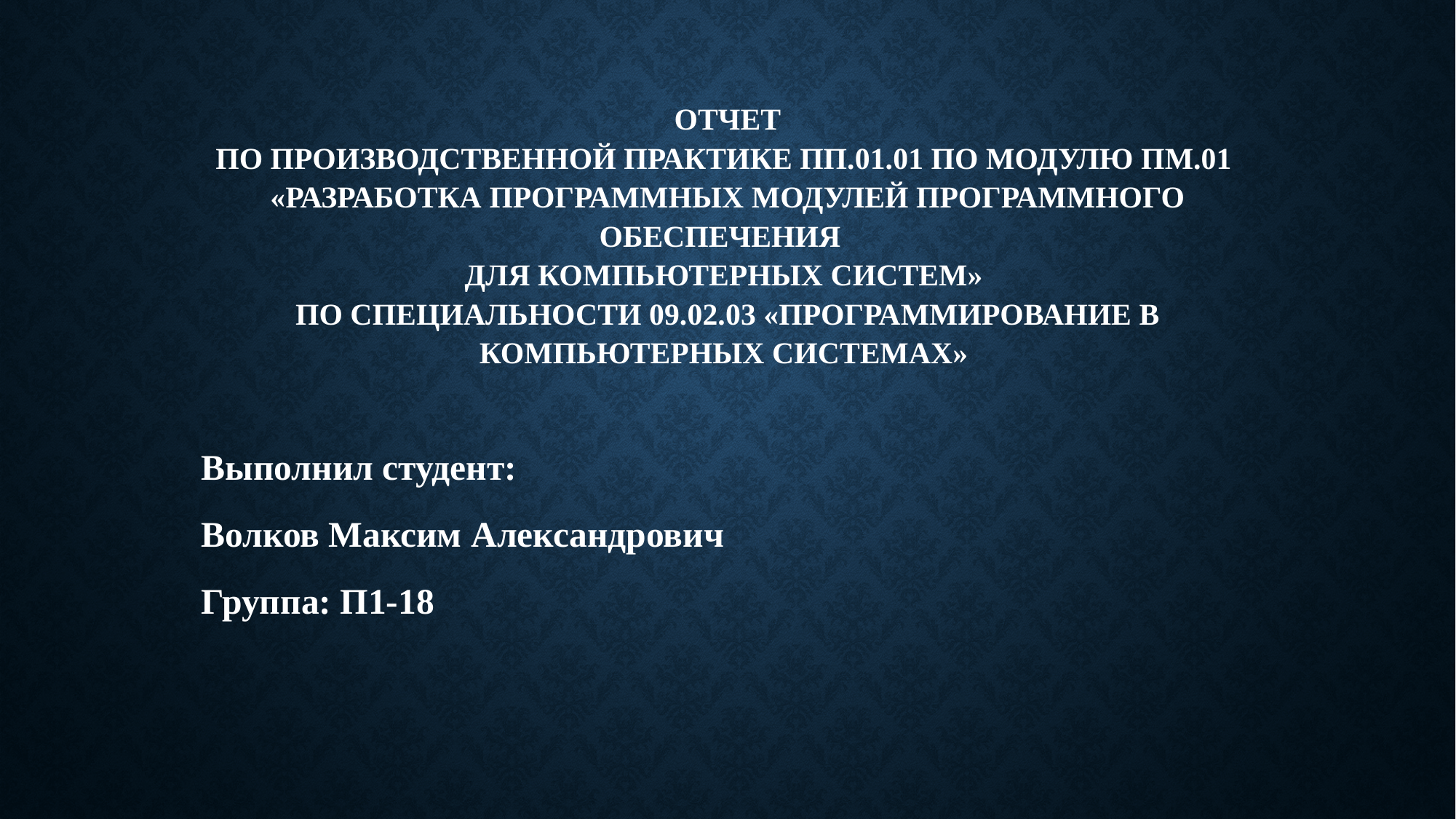

# ОТЧЕТ по производственной практике ПП.01.01 по модулю ПМ.01 «Разработка программных модулей программного обеспечения для компьютерных систем» по специальности 09.02.03 «Программирование в компьютерных системах»
Выполнил студент:
Волков Максим Александрович
Группа: П1-18